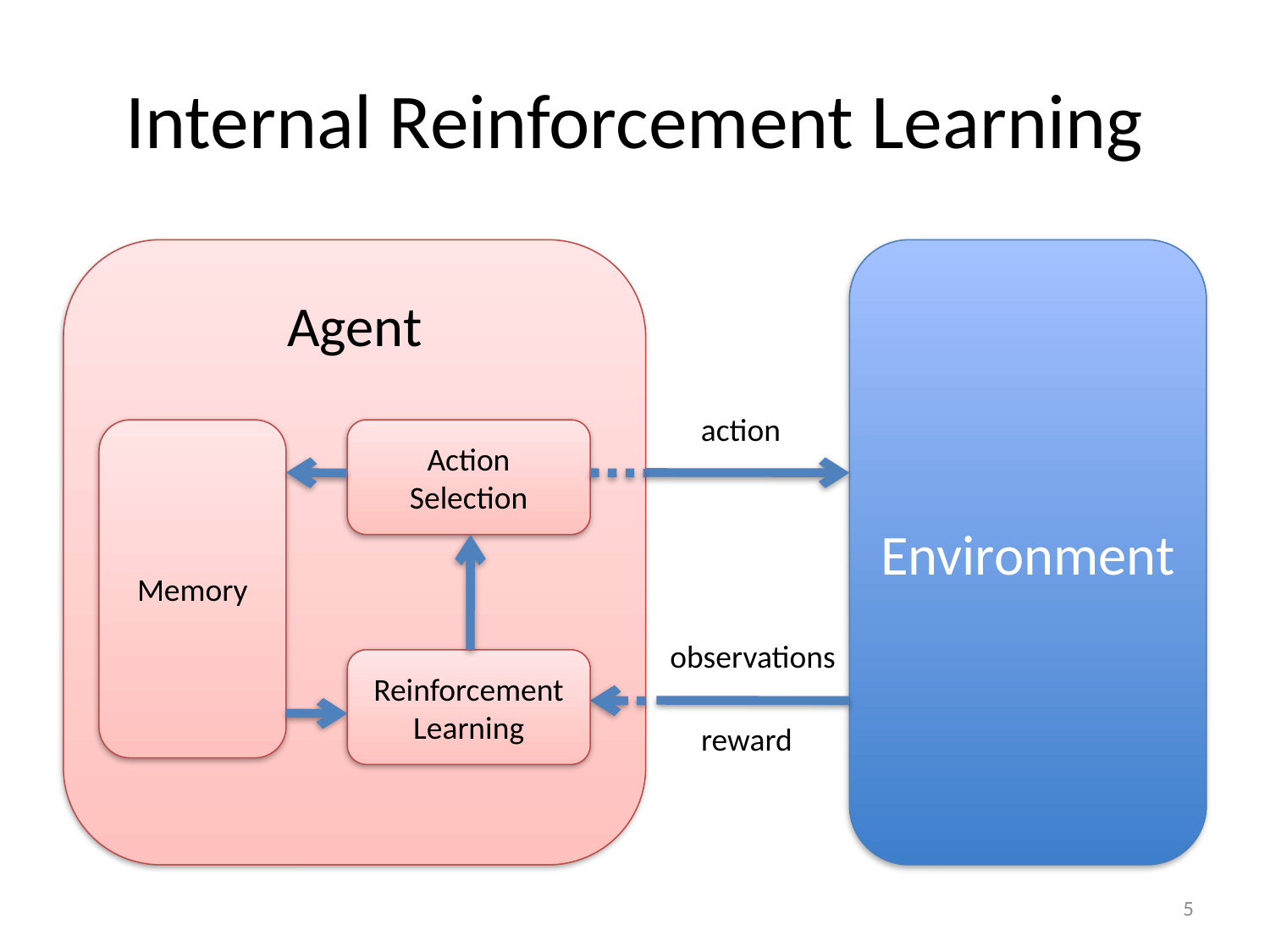

# Internal Reinforcement Learning
Agent

Environment
action
Memory
Action Selection
observations
Reinforcement
Learning
reward
5